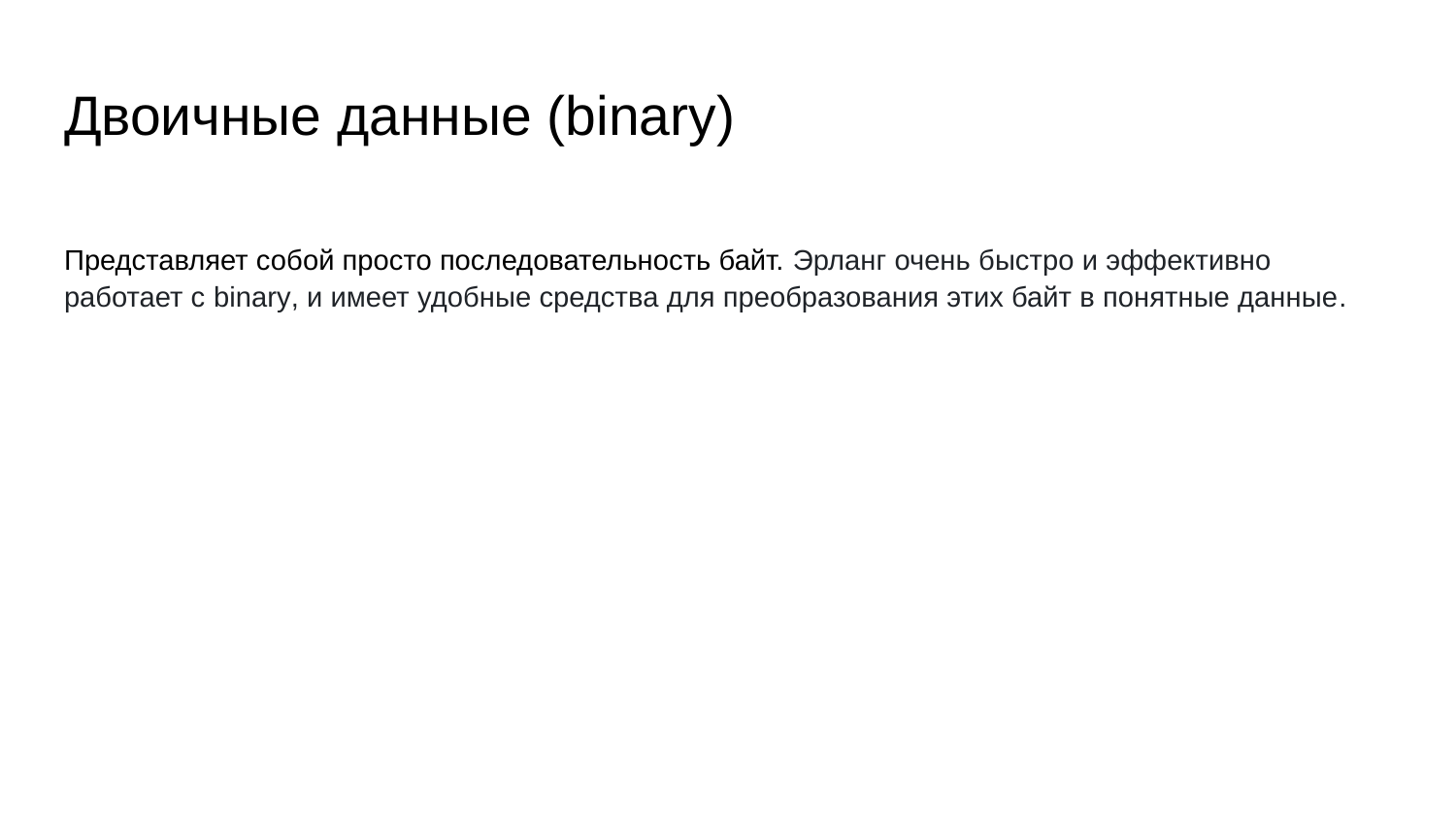

# Двоичные данные (binary)

Представляет собой просто последовательность байт. Эрланг очень быстро и эффективно работает с binary, и имеет удобные средства для преобразования этих байт в понятные данные.